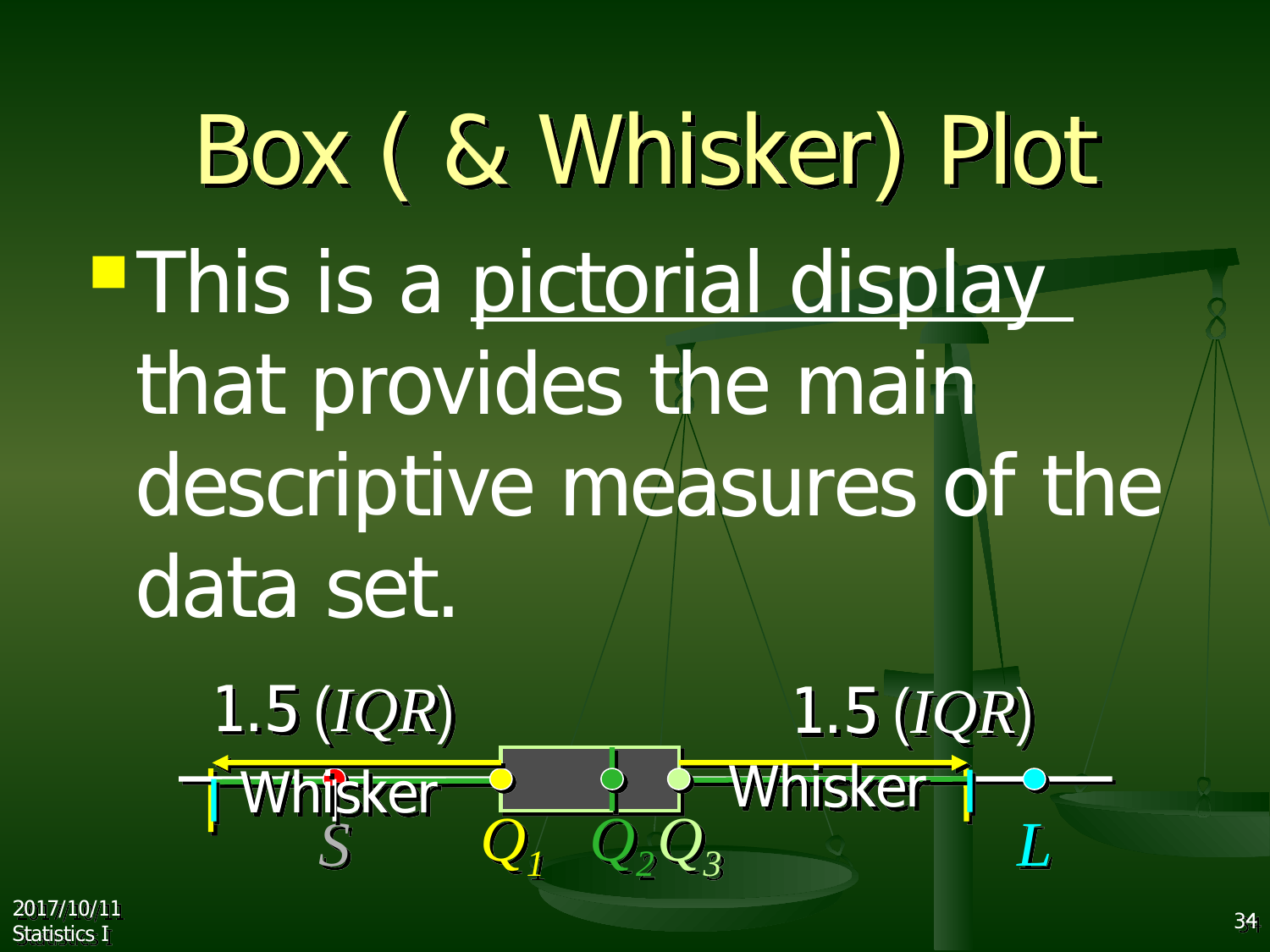

# Box ( & Whisker) Plot
This is a pictorial display that provides the main descriptive measures of the data set.
1.5 (IQR)
1.5 (IQR)

Whisker
Whisker

S
Q1
Q2
Q3
L
2017/10/11
Statistics I
34